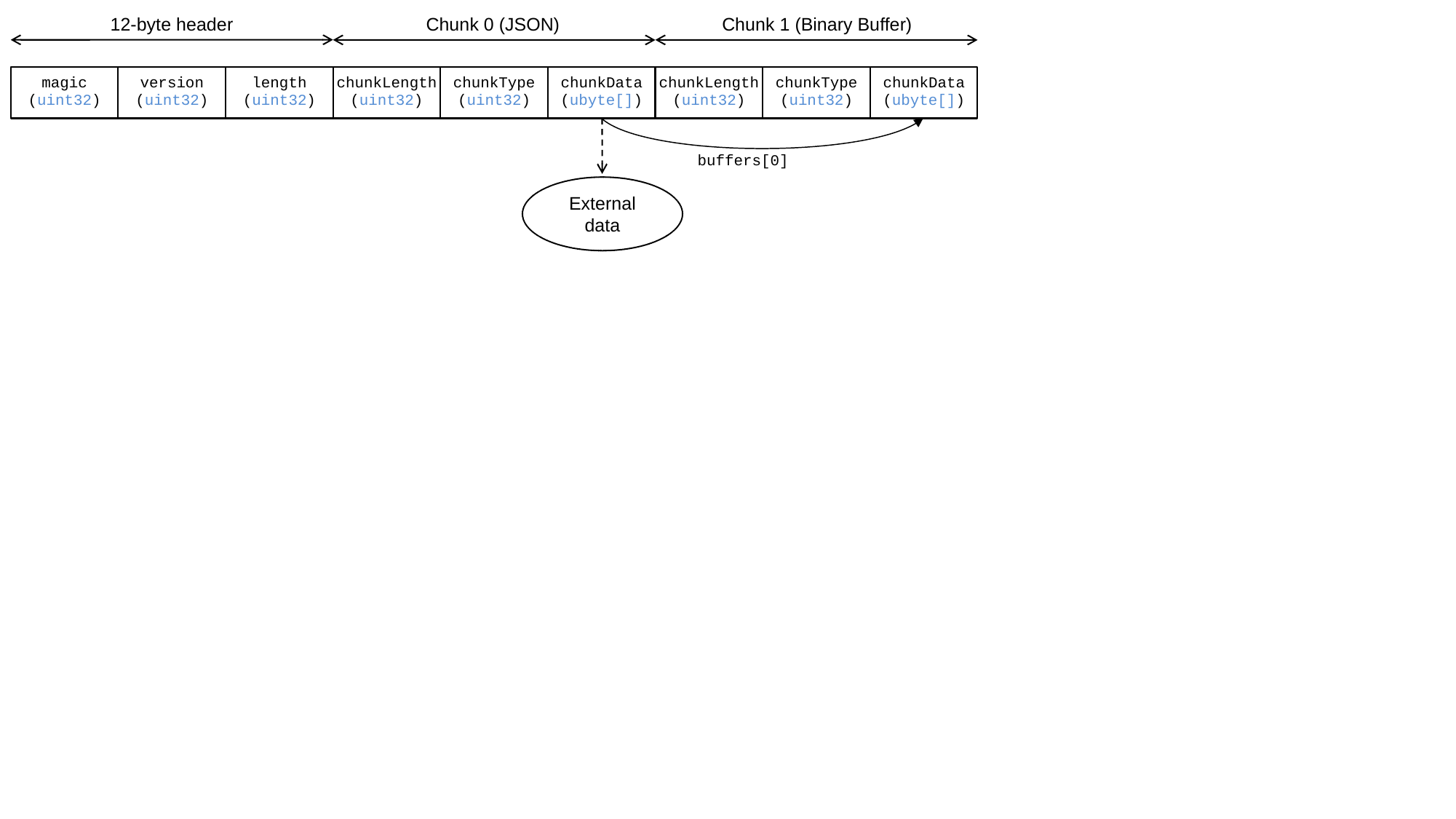

12-byte header

magic
(uint32)
version
(uint32)
length
(uint32)
Chunk 0 (JSON)

chunkLength
(uint32)
chunkType
(uint32)
chunkData
(ubyte[])

Chunk 1 (Binary Buffer)

chunkLength
(uint32)
chunkType
(uint32)
chunkData
(ubyte[])

buffers[0]
External data